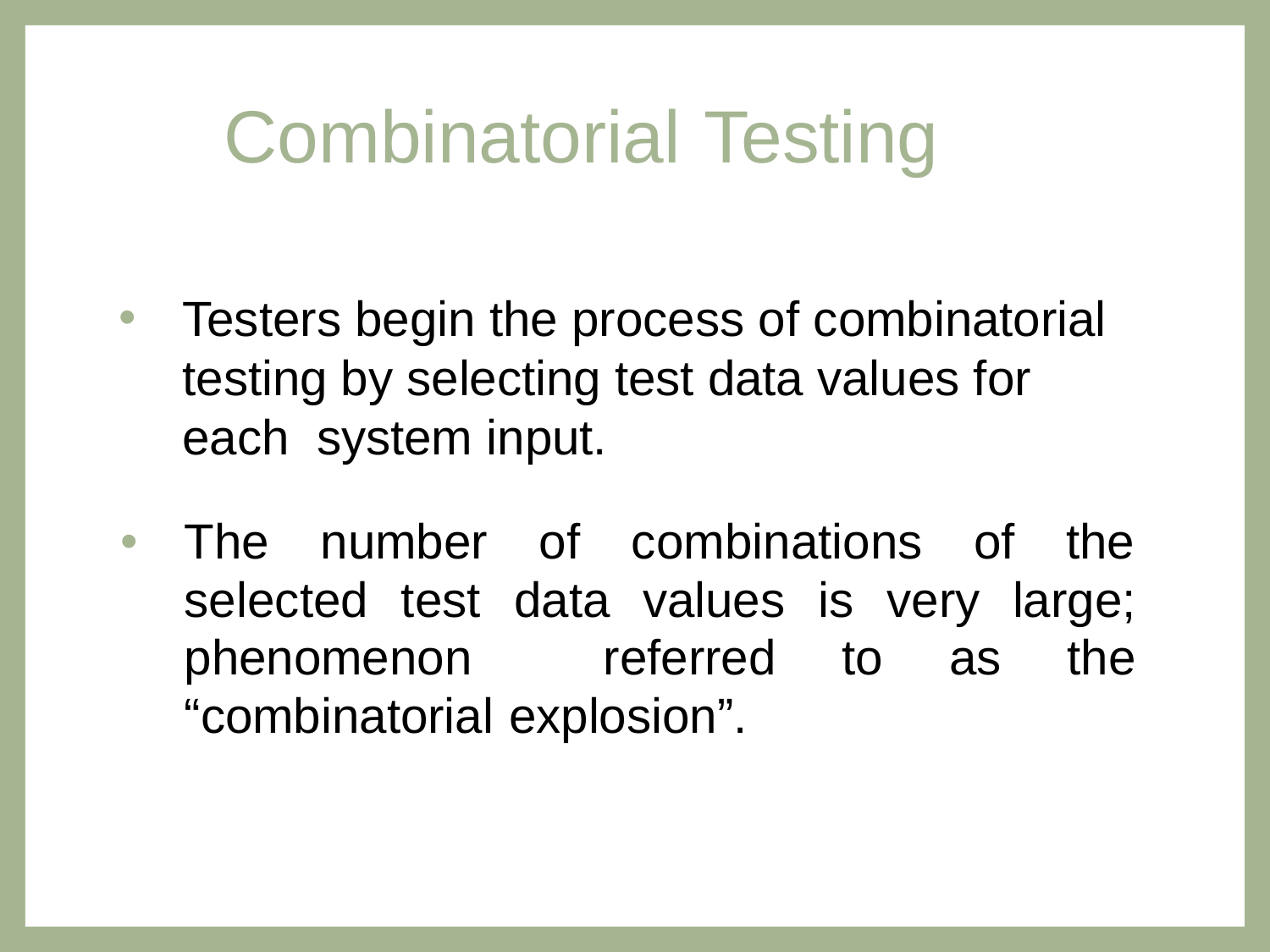

# Combinatorial	Testing
Testers begin the process of combinatorial  testing by selecting test data values for each  system input.
The number of combinations of the selected test data values is very large; phenomenon  referred to as the “combinatorial explosion”.